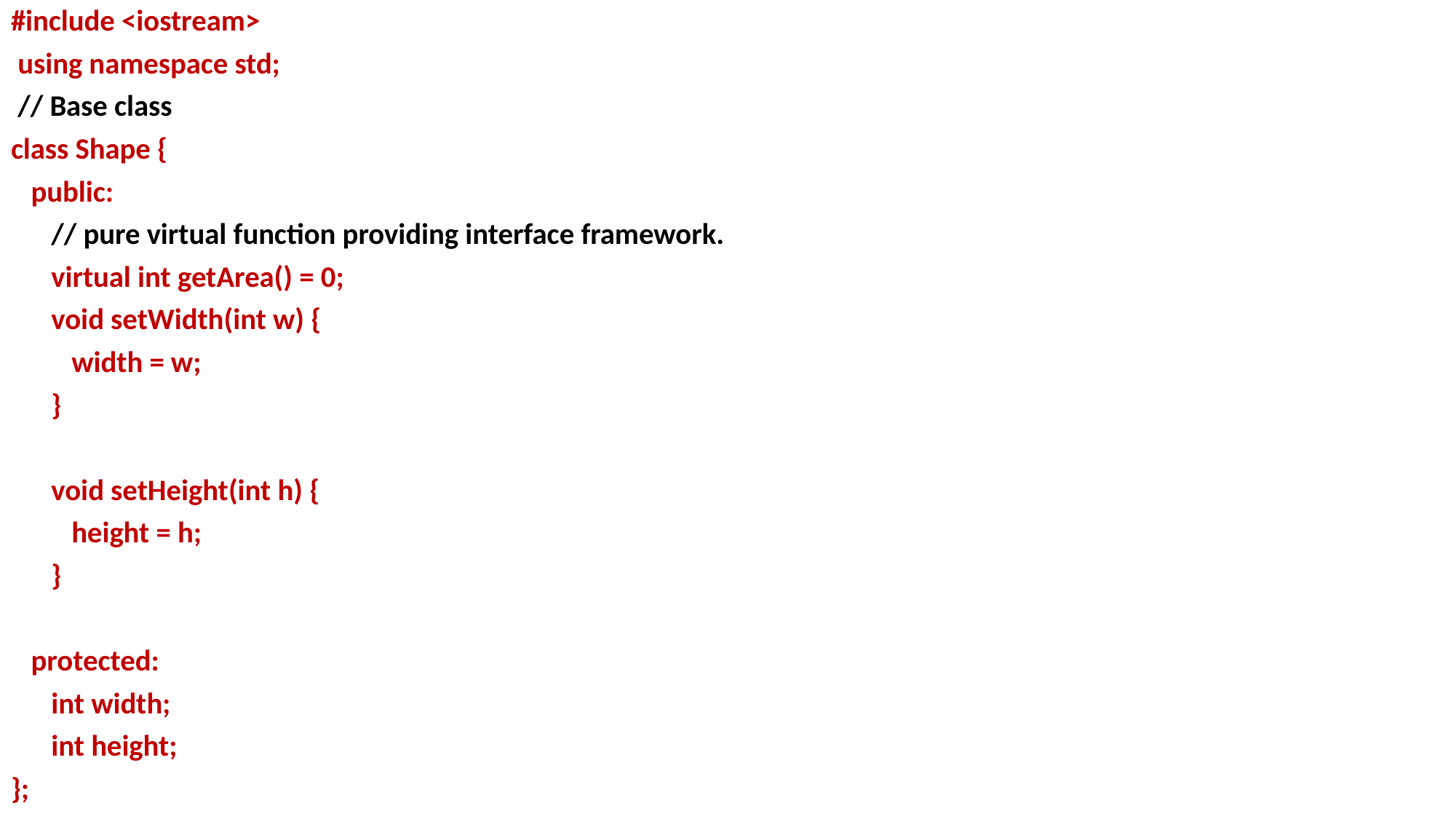

#include <iostream>
 using namespace std;
 // Base class
class Shape {
   public:
      // pure virtual function providing interface framework.
      virtual int getArea() = 0;
      void setWidth(int w) {
         width = w;
      }

      void setHeight(int h) {
         height = h;
      }

   protected:
      int width;
      int height;
};